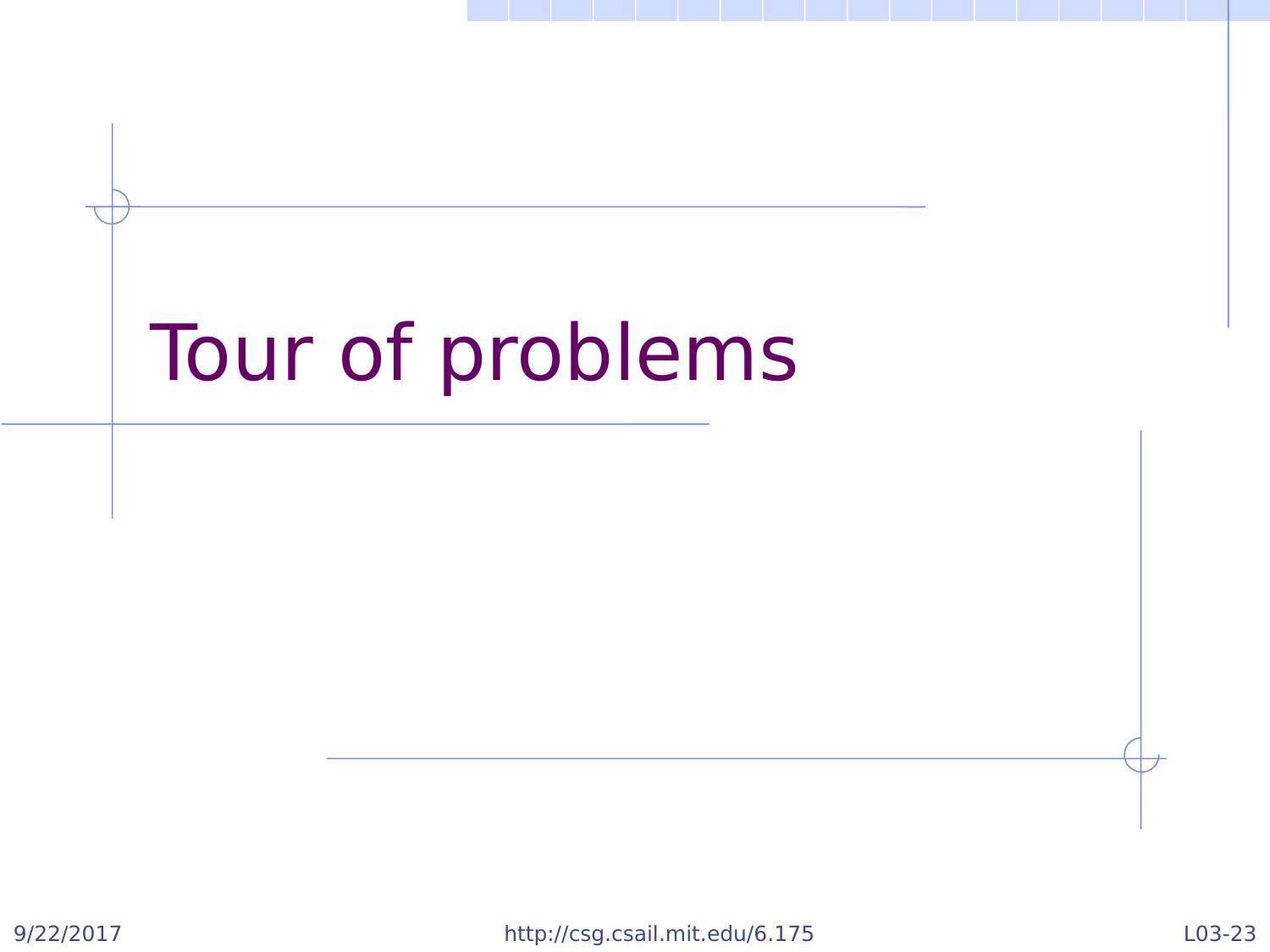

# Tour of problems

9/22/2017
http://csg.csail.mit.edu/6.175
L03-23